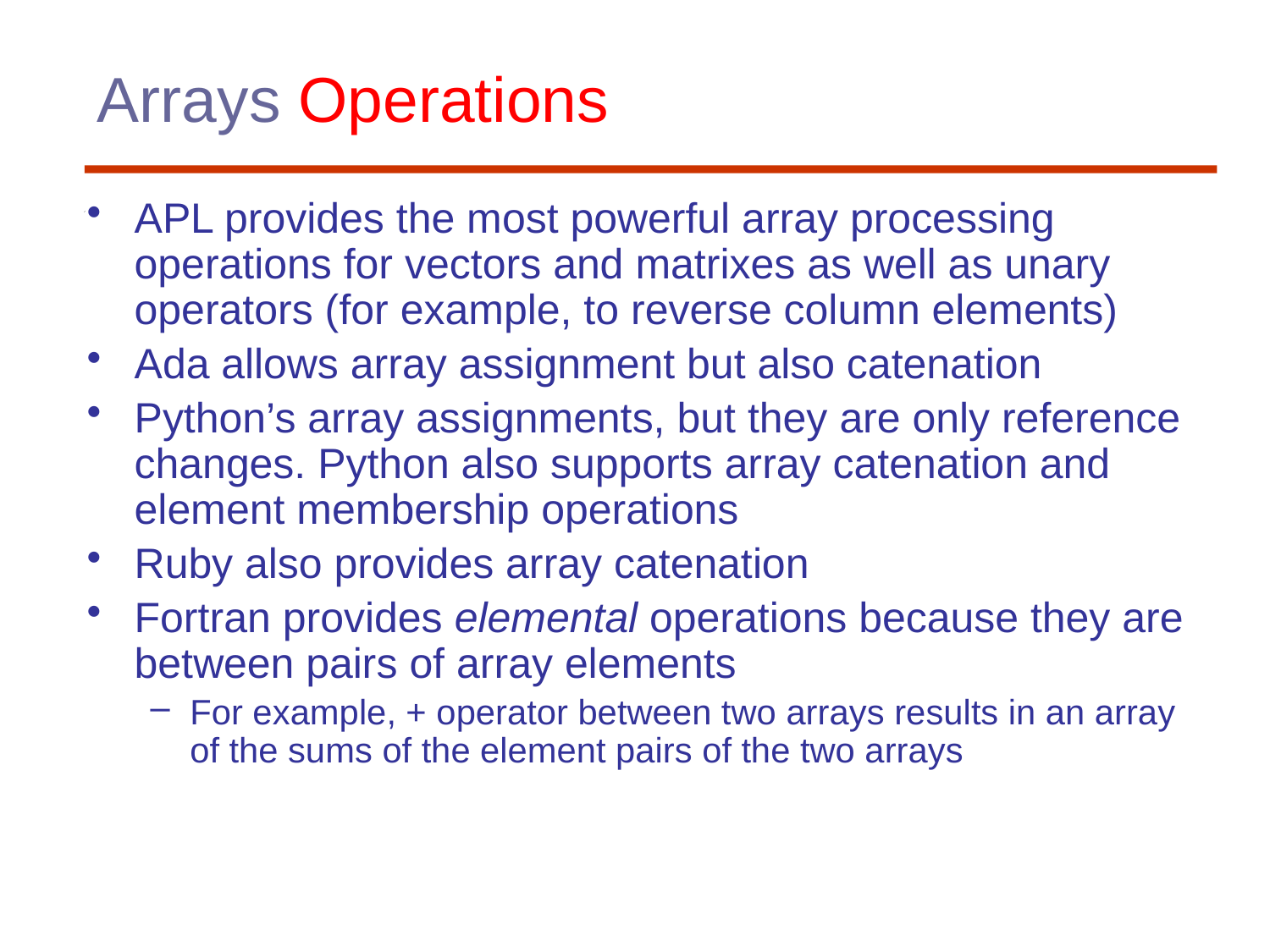

# Arrays Operations
APL provides the most powerful array processing operations for vectors and matrixes as well as unary operators (for example, to reverse column elements)
Ada allows array assignment but also catenation
Python’s array assignments, but they are only reference changes. Python also supports array catenation and element membership operations
Ruby also provides array catenation
Fortran provides elemental operations because they are between pairs of array elements
For example, + operator between two arrays results in an array of the sums of the element pairs of the two arrays